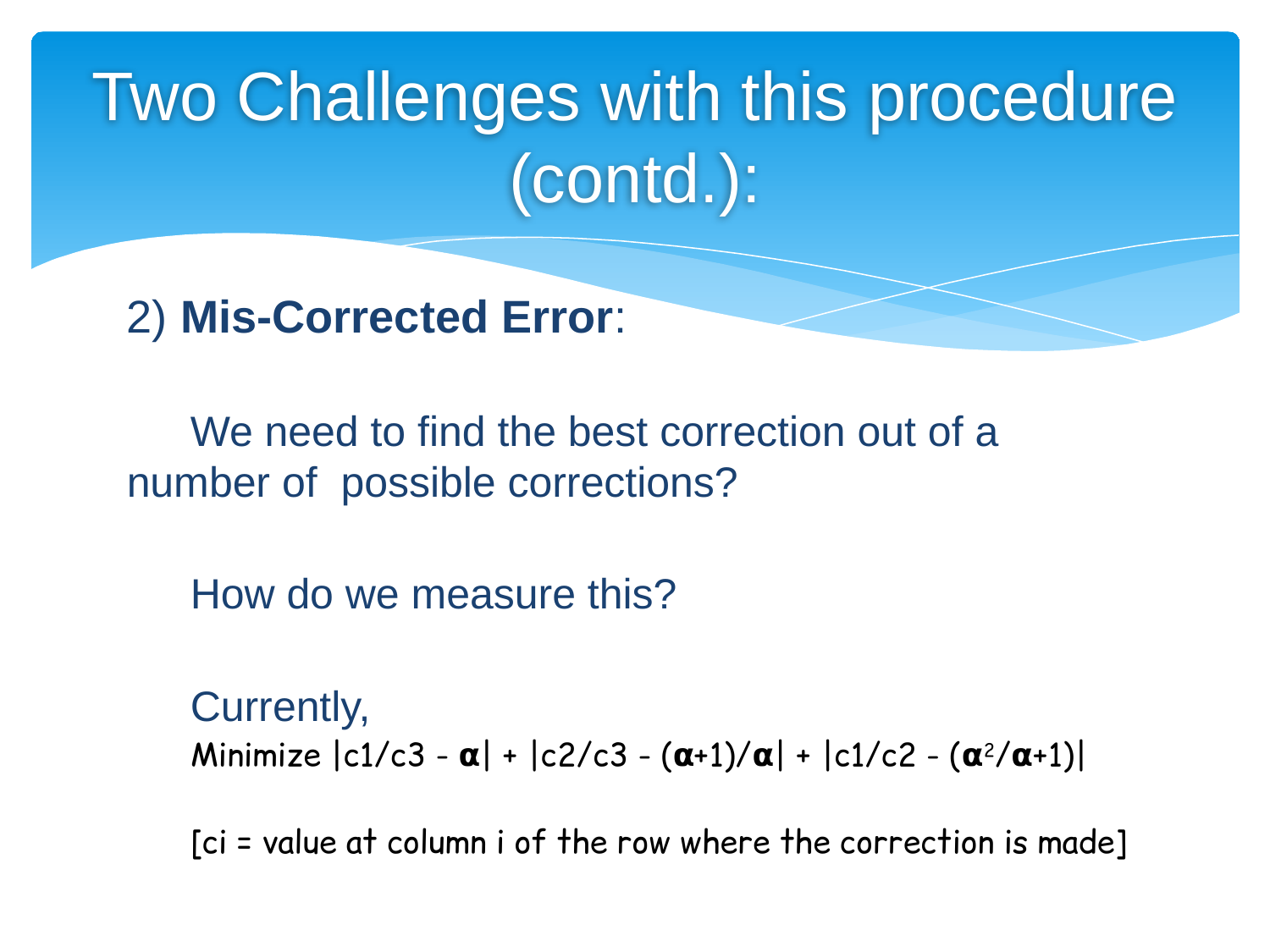

# Two Challenges with this procedure (contd.):
2) Mis-Corrected Error:

We need to find the best correction out of a number of  possible corrections?

How do we measure this?

Currently,
Minimize |c1/c3 - 𝝰| + |c2/c3 - (𝝰+1)/𝝰| + |c1/c2 - (𝝰2/𝝰+1)|

[ci = value at column i of the row where the correction is made]
18